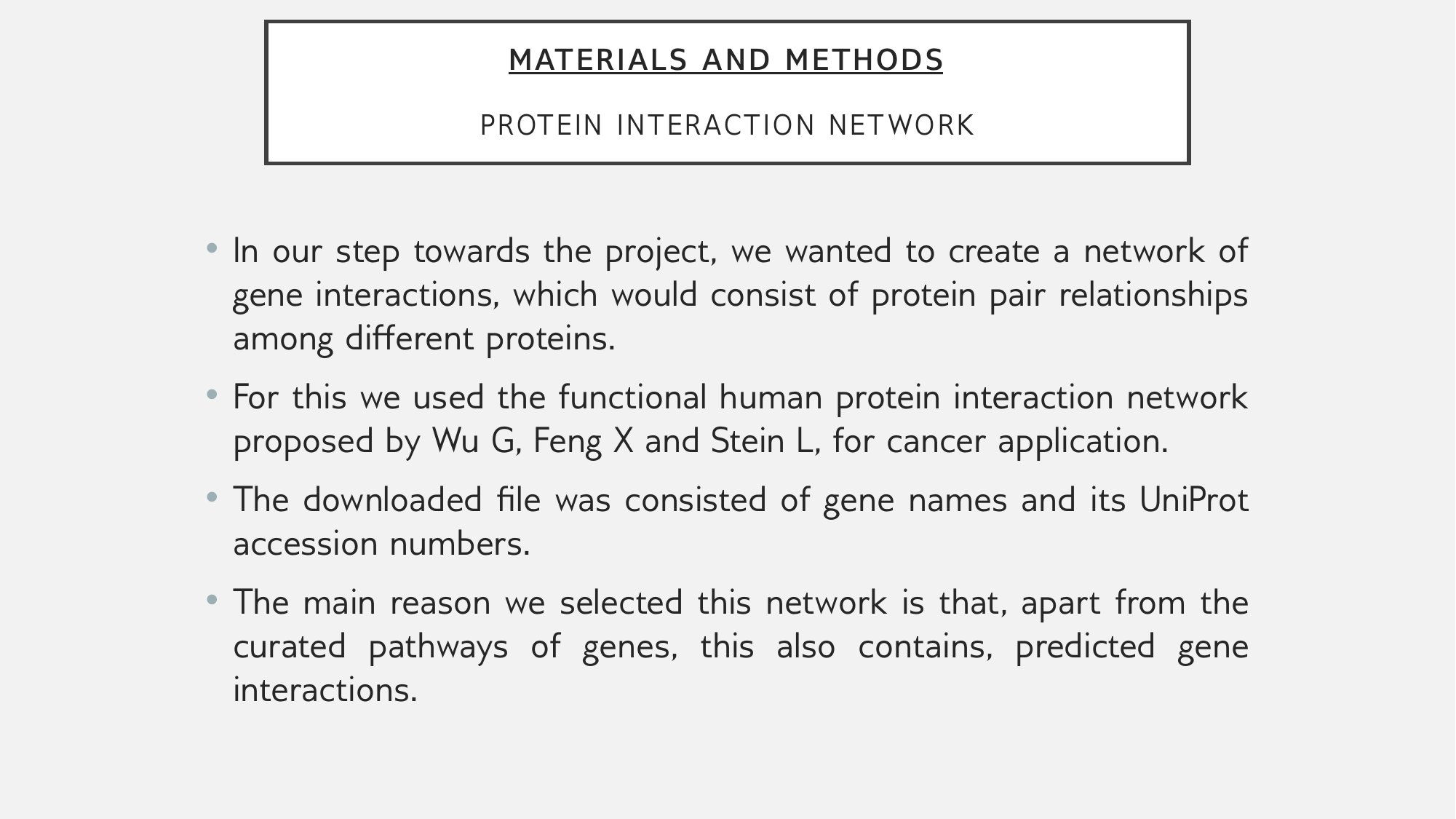

# Materials and methods protein interaction network
In our step towards the project, we wanted to create a network of gene interactions, which would consist of protein pair relationships among different proteins.
For this we used the functional human protein interaction network proposed by Wu G, Feng X and Stein L, for cancer application.
The downloaded file was consisted of gene names and its UniProt accession numbers.
The main reason we selected this network is that, apart from the curated pathways of genes, this also contains, predicted gene interactions.